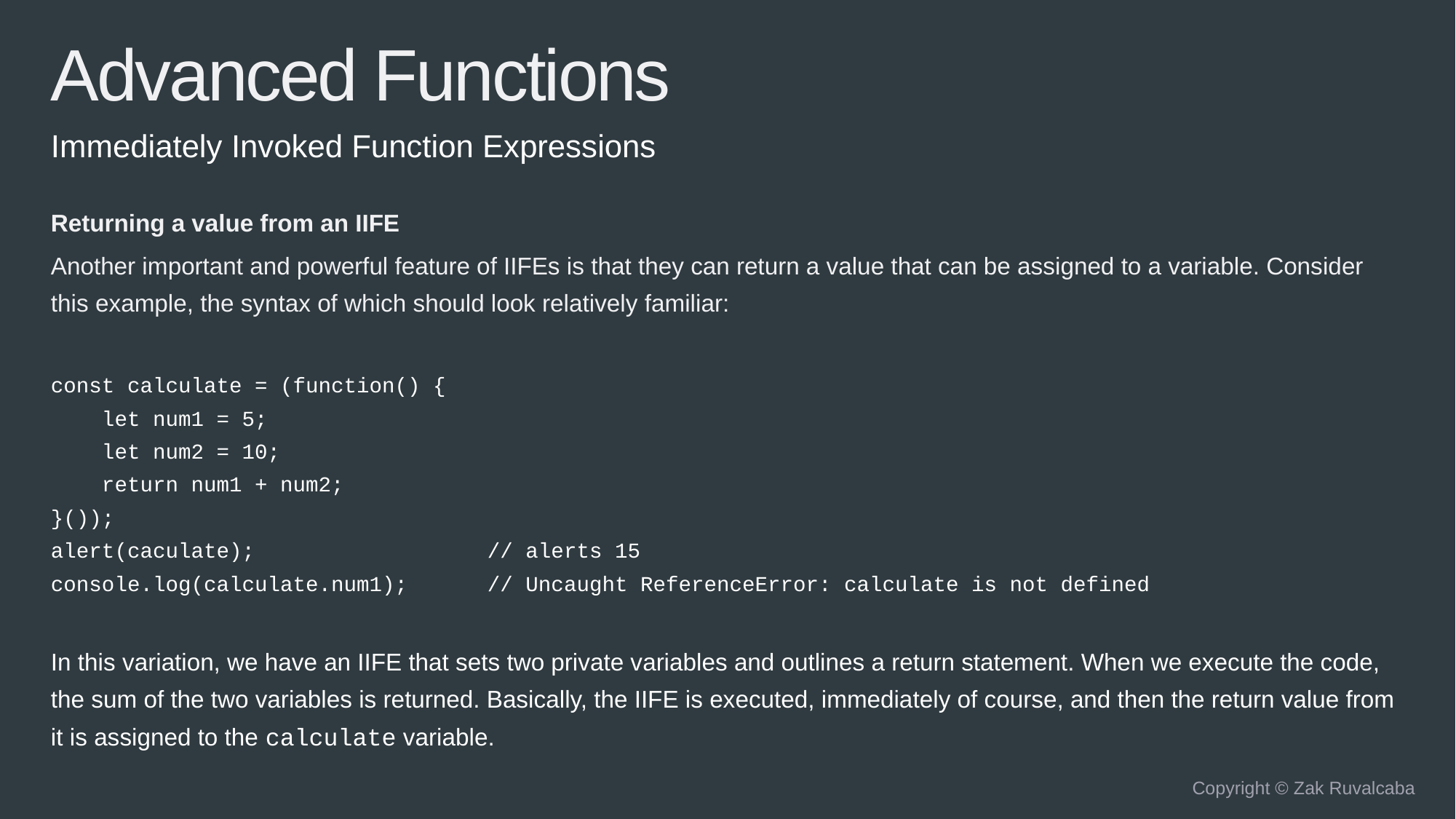

# Advanced Functions
Immediately Invoked Function Expressions
Returning a value from an IIFE
Another important and powerful feature of IIFEs is that they can return a value that can be assigned to a variable. Consider this example, the syntax of which should look relatively familiar:

const calculate = (function() {
    let num1 = 5;
    let num2 = 10;
    return num1 + num2;
}());
alert(caculate); 			// alerts 15
console.log(calculate.num1);	// Uncaught ReferenceError: calculate is not defined

In this variation, we have an IIFE that sets two private variables and outlines a return statement. When we execute the code, the sum of the two variables is returned. Basically, the IIFE is executed, immediately of course, and then the return value from it is assigned to the calculate variable.